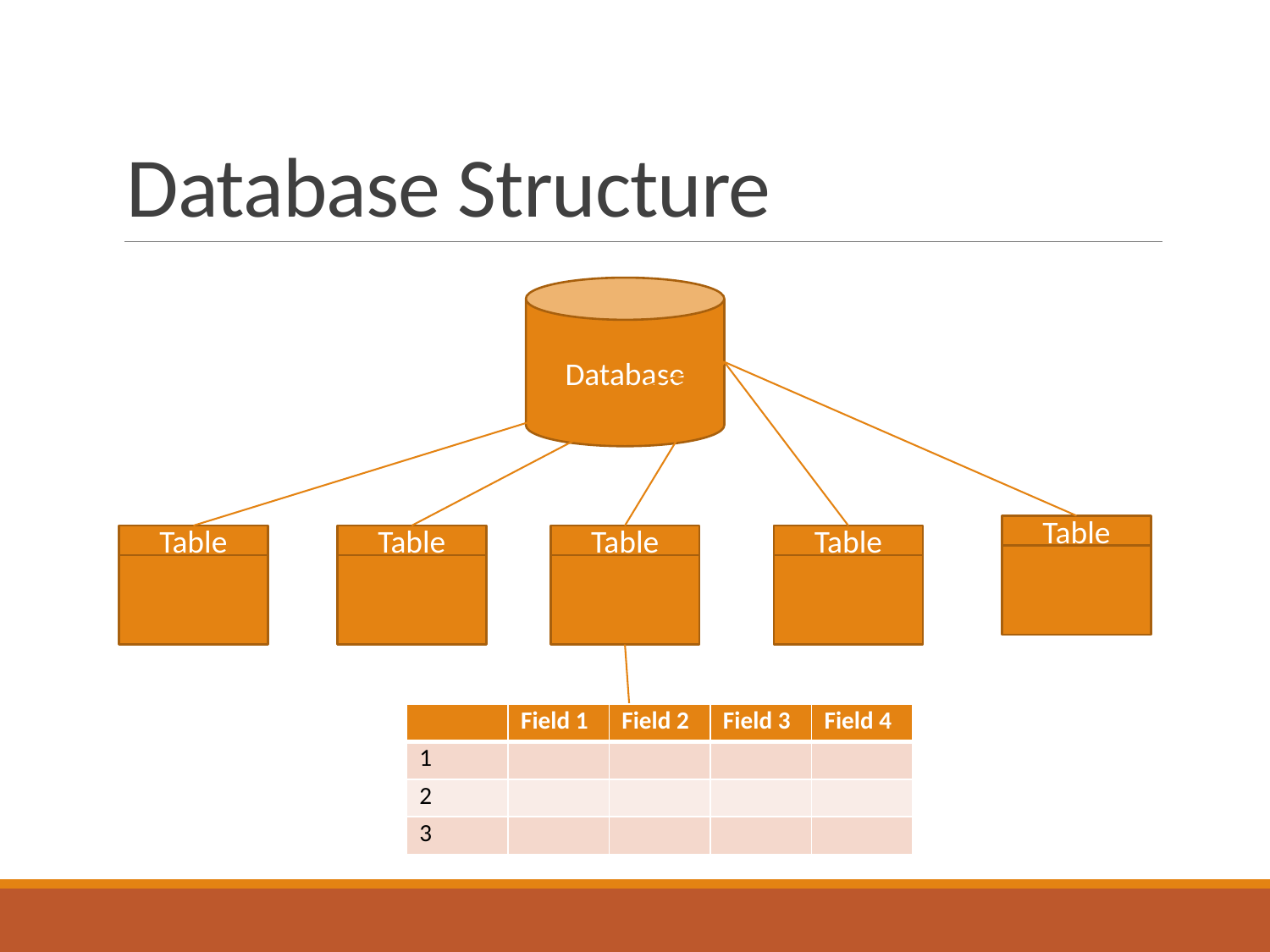

# Database Structure
Database
Table

Table

Table

Table

Table

|  | Field 1 | Field 2 | Field 3 | Field 4 |
| --- | --- | --- | --- | --- |
| 1 |  |  |  |  |
| 2 |  |  |  |  |
| 3 |  |  |  |  |